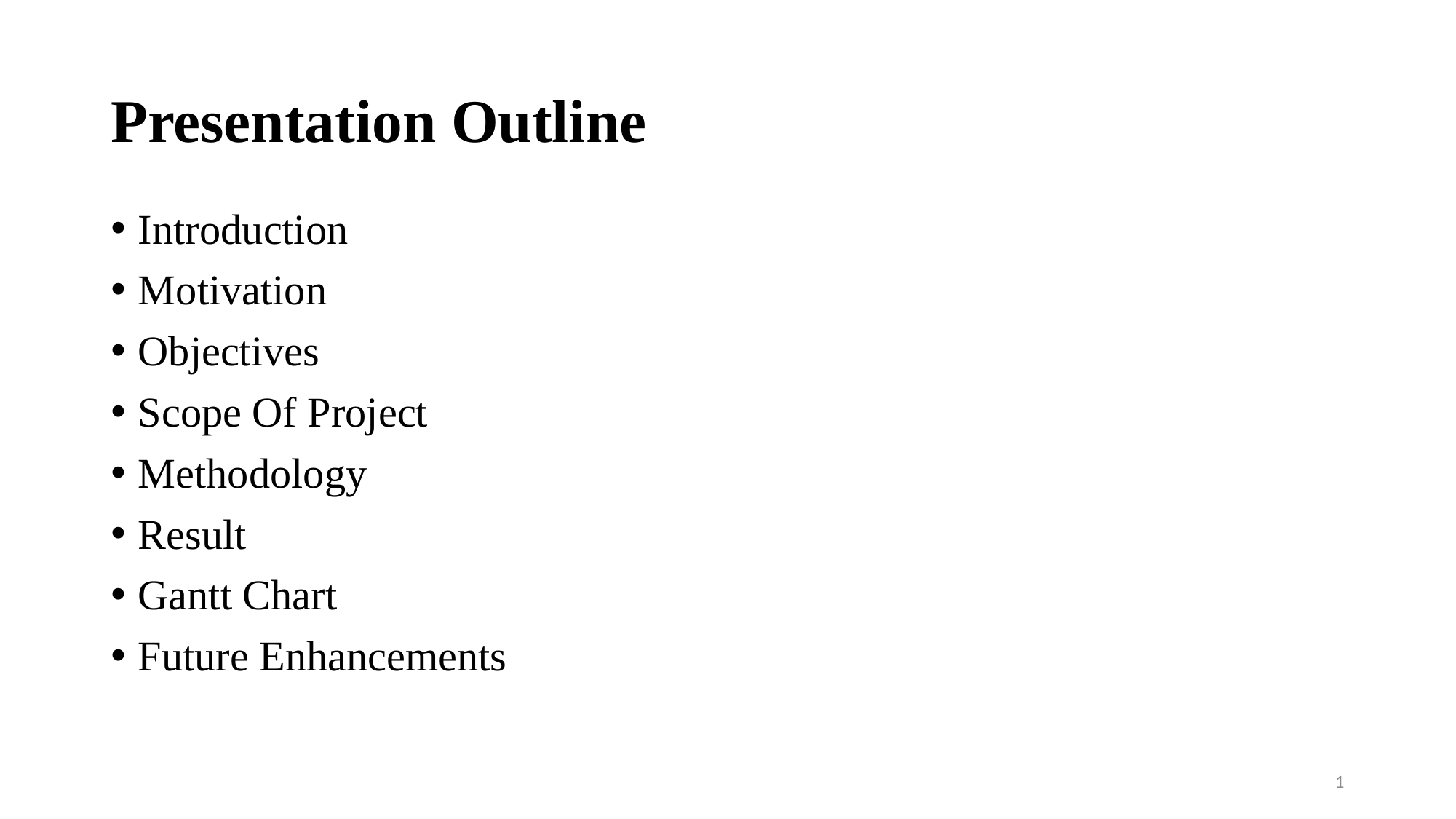

# Presentation Outline
Introduction
Motivation
Objectives
Scope Of Project
Methodology
Result
Gantt Chart
Future Enhancements

1